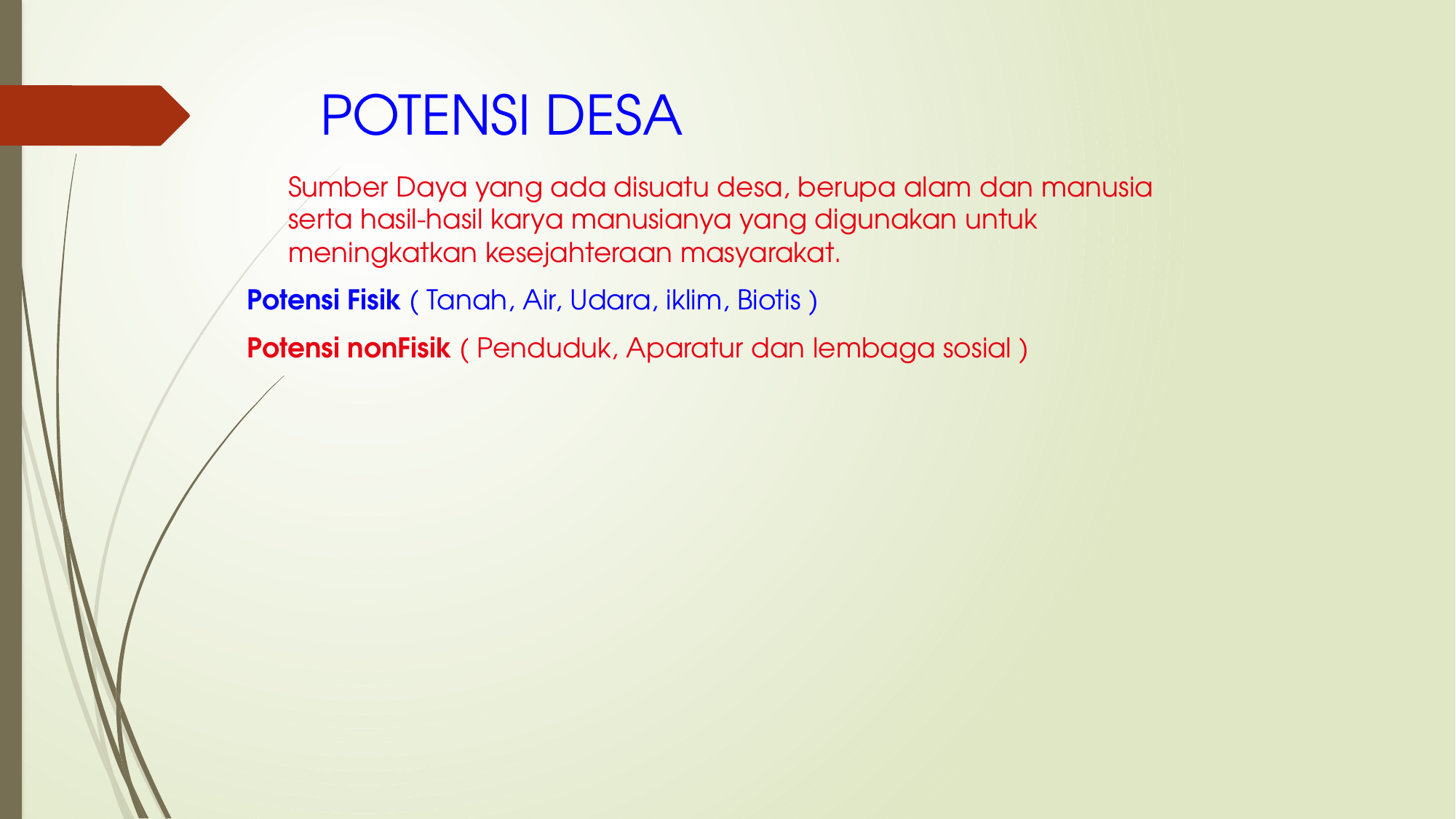

# POTENSI DESA
	Sumber Daya yang ada disuatu desa, berupa alam dan manusia serta hasil-hasil karya manusianya yang digunakan untuk meningkatkan kesejahteraan masyarakat.
Potensi Fisik ( Tanah, Air, Udara, iklim, Biotis )
Potensi nonFisik ( Penduduk, Aparatur dan lembaga sosial )